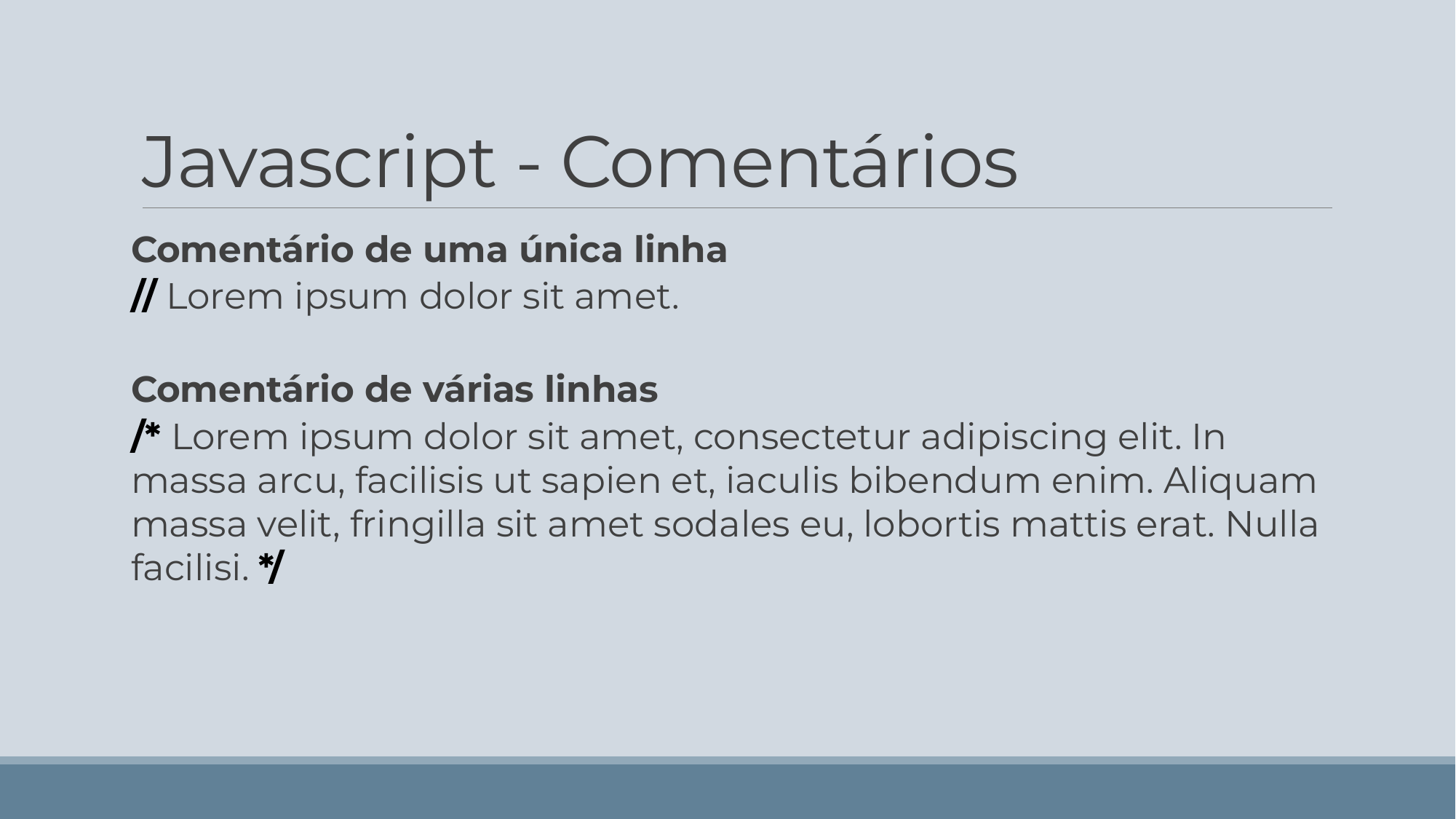

# Javascript - Comentários
Comentário de uma única linha
// Lorem ipsum dolor sit amet.

Comentário de várias linhas
/* Lorem ipsum dolor sit amet, consectetur adipiscing elit. In massa arcu, facilisis ut sapien et, iaculis bibendum enim. Aliquam massa velit, fringilla sit amet sodales eu, lobortis mattis erat. Nulla facilisi. */